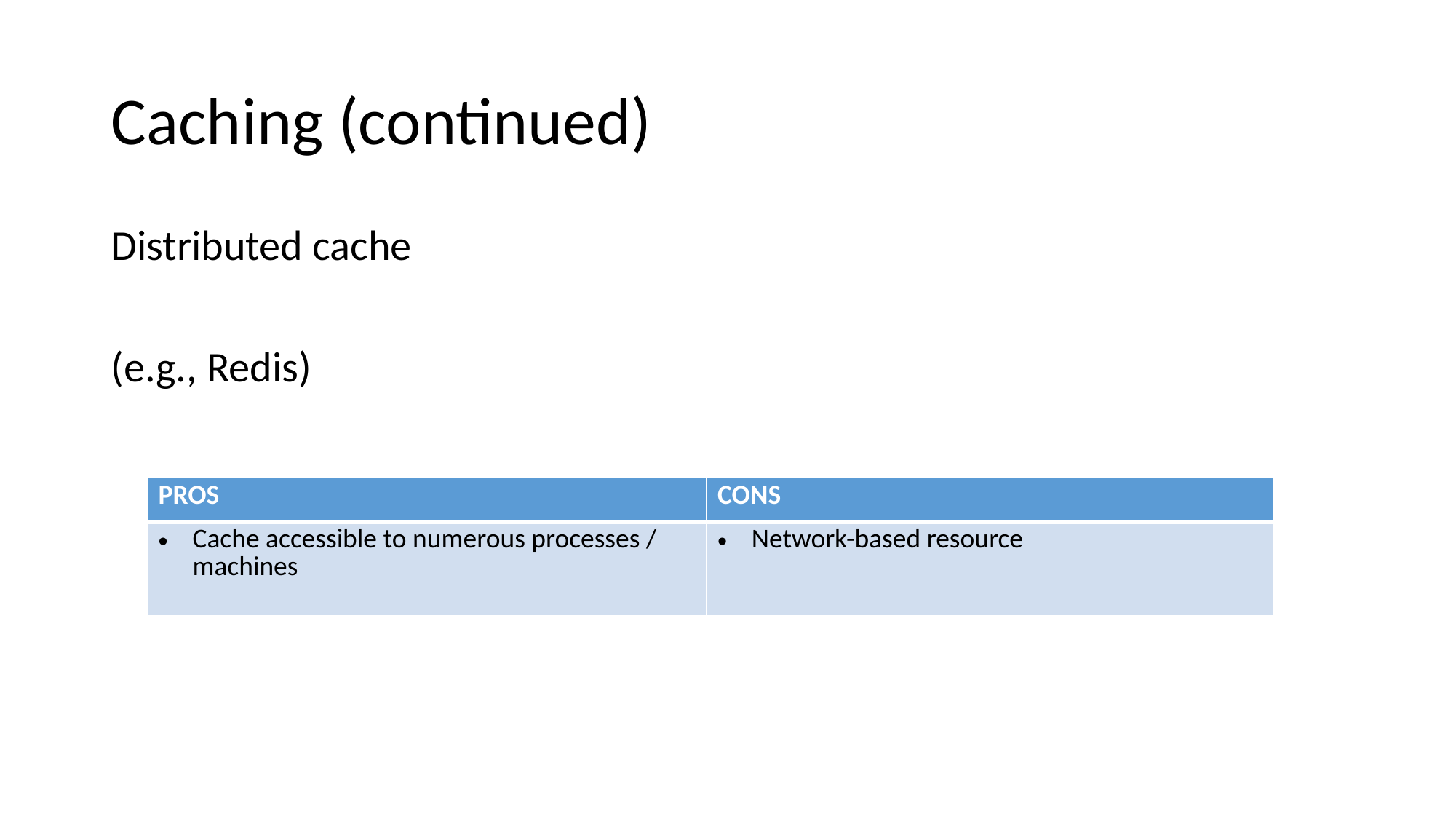

# Caching (continued)
Distributed cache

(e.g., Redis)

| PROS | CONS |
| --- | --- |
| Cache accessible to numerous processes / machines | Network-based resource |